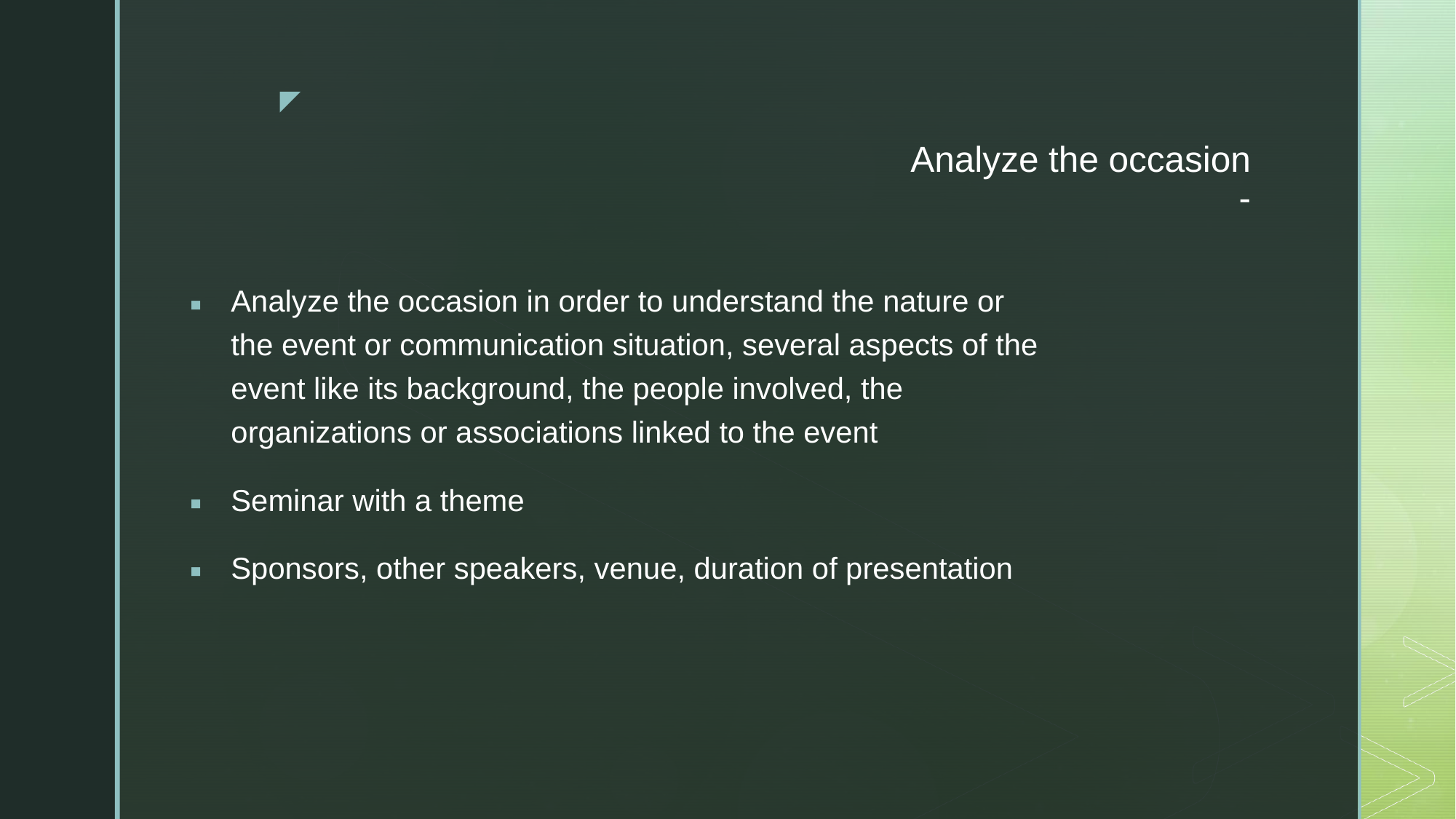

# Analyze the occasion -
Analyze the occasion in order to understand the nature or the event or communication situation, several aspects of the event like its background, the people involved, the organizations or associations linked to the event
Seminar with a theme
Sponsors, other speakers, venue, duration of presentation